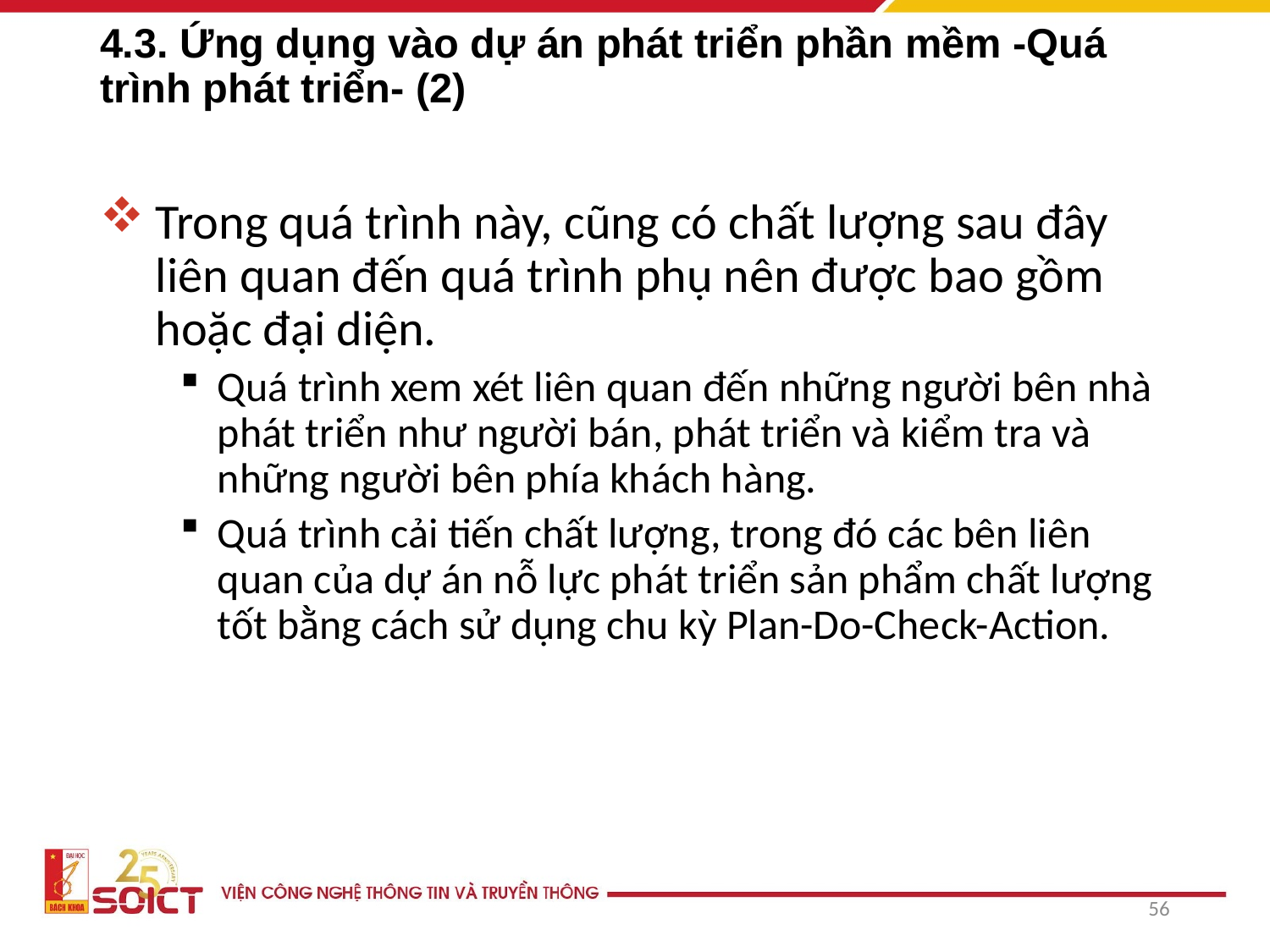

# 4.3. Ứng dụng vào dự án phát triển phần mềm -Quá trình phát triển- (2)
Trong quá trình này, cũng có chất lượng sau đây liên quan đến quá trình phụ nên được bao gồm hoặc đại diện.
Quá trình xem xét liên quan đến những người bên nhà phát triển như người bán, phát triển và kiểm tra và những người bên phía khách hàng.
Quá trình cải tiến chất lượng, trong đó các bên liên quan của dự án nỗ lực phát triển sản phẩm chất lượng tốt bằng cách sử dụng chu kỳ Plan-Do-Check-Action.

56